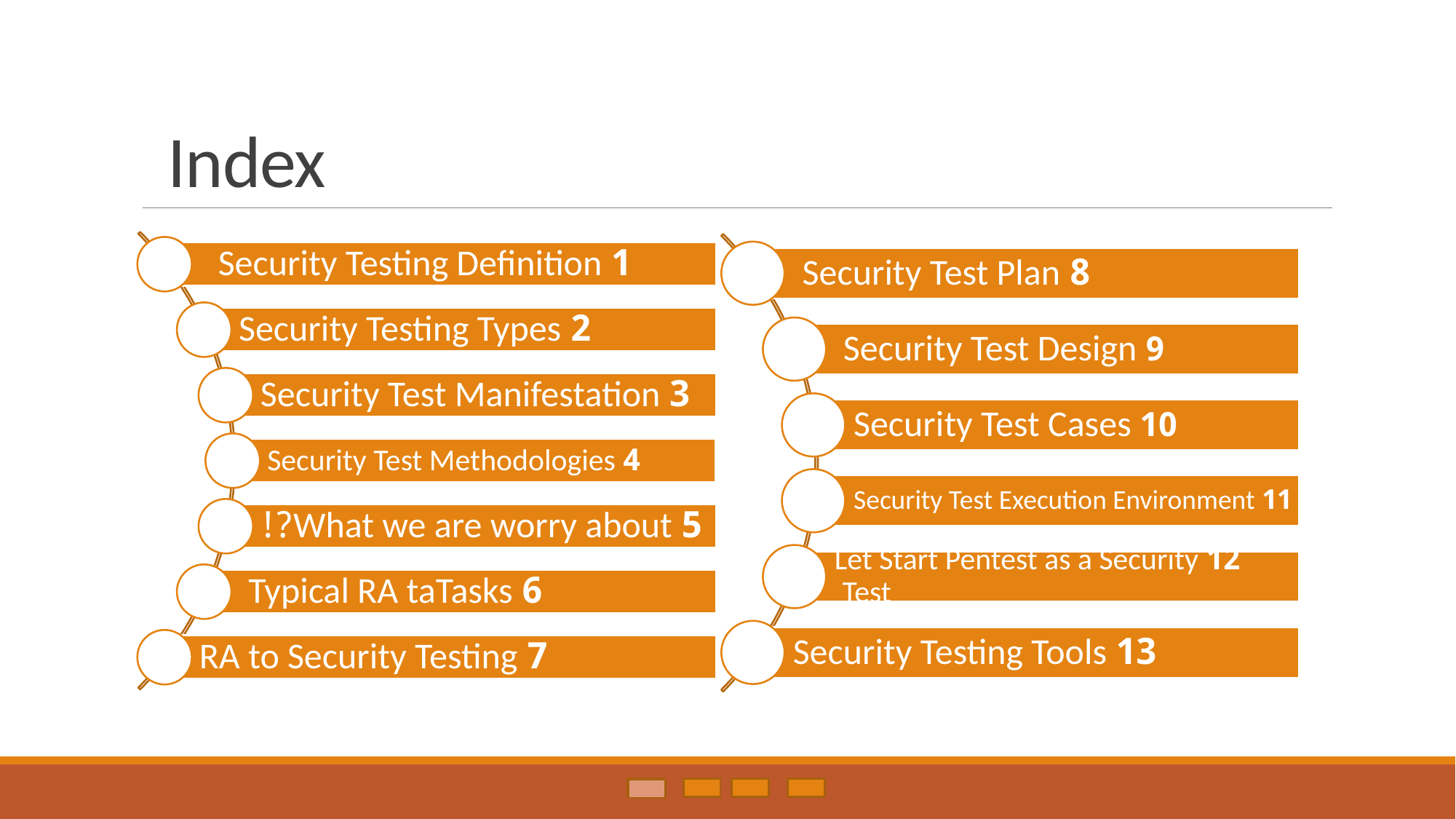

# Index
1 Security Testing Definition
2 Security Testing Types
3 Security Test Manifestation
4 Security Test Methodologies
5 What we are worry about?!
6 Typical RA taTasks
7 RA to Security Testing
8 Security Test Plan
9 Security Test Design
10 Security Test Cases
11 Security Test Execution Environment
12 Let Start Pentest as a Security Test
13 Security Testing Tools